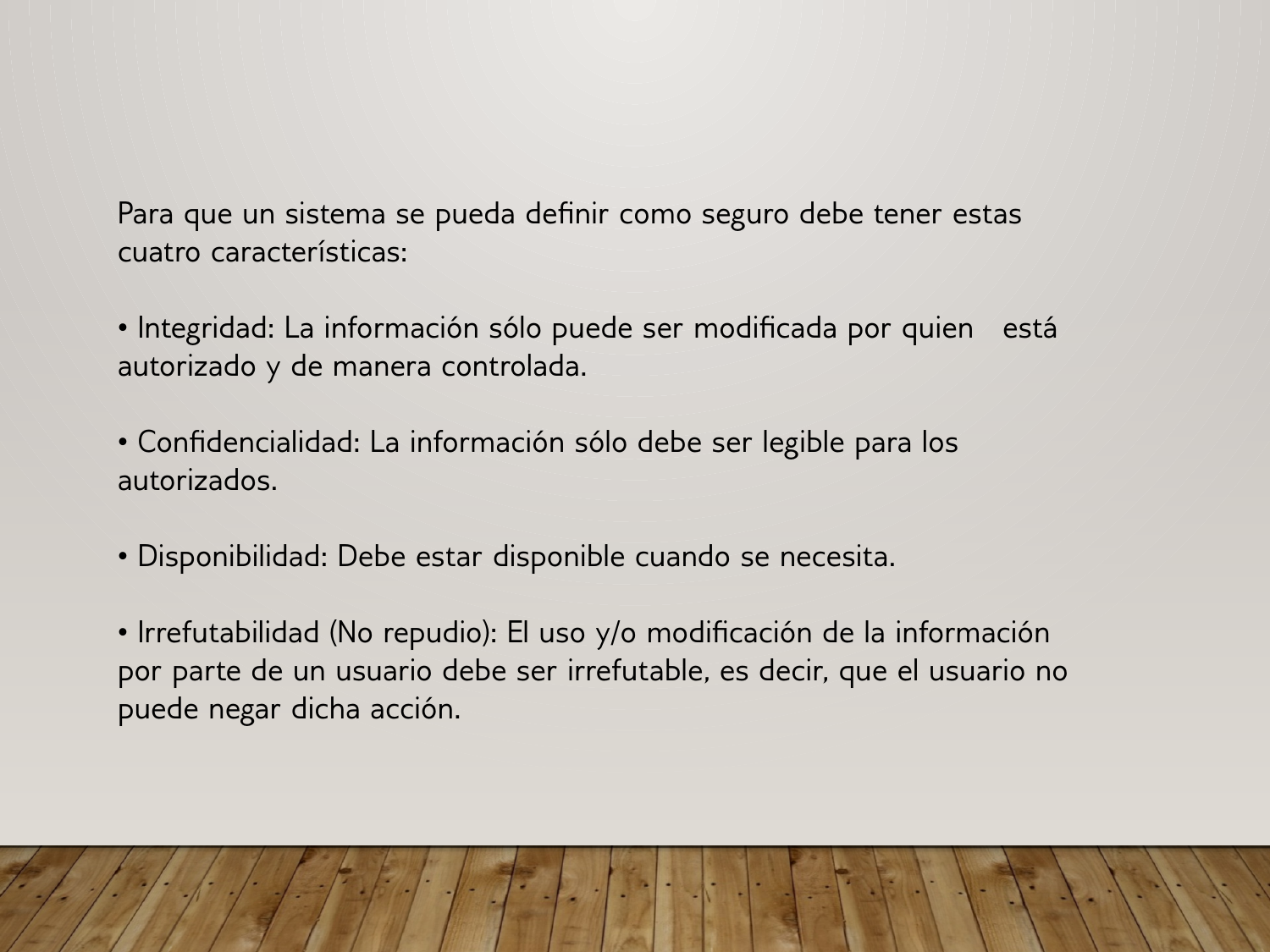

Para que un sistema se pueda definir como seguro debe tener estas cuatro características:

• Integridad: La información sólo puede ser modificada por quien   está autorizado y de manera controlada.

• Confidencialidad: La información sólo debe ser legible para los autorizados.

• Disponibilidad: Debe estar disponible cuando se necesita.

• Irrefutabilidad (No repudio): El uso y/o modificación de la información por parte de un usuario debe ser irrefutable, es decir, que el usuario no puede negar dicha acción.